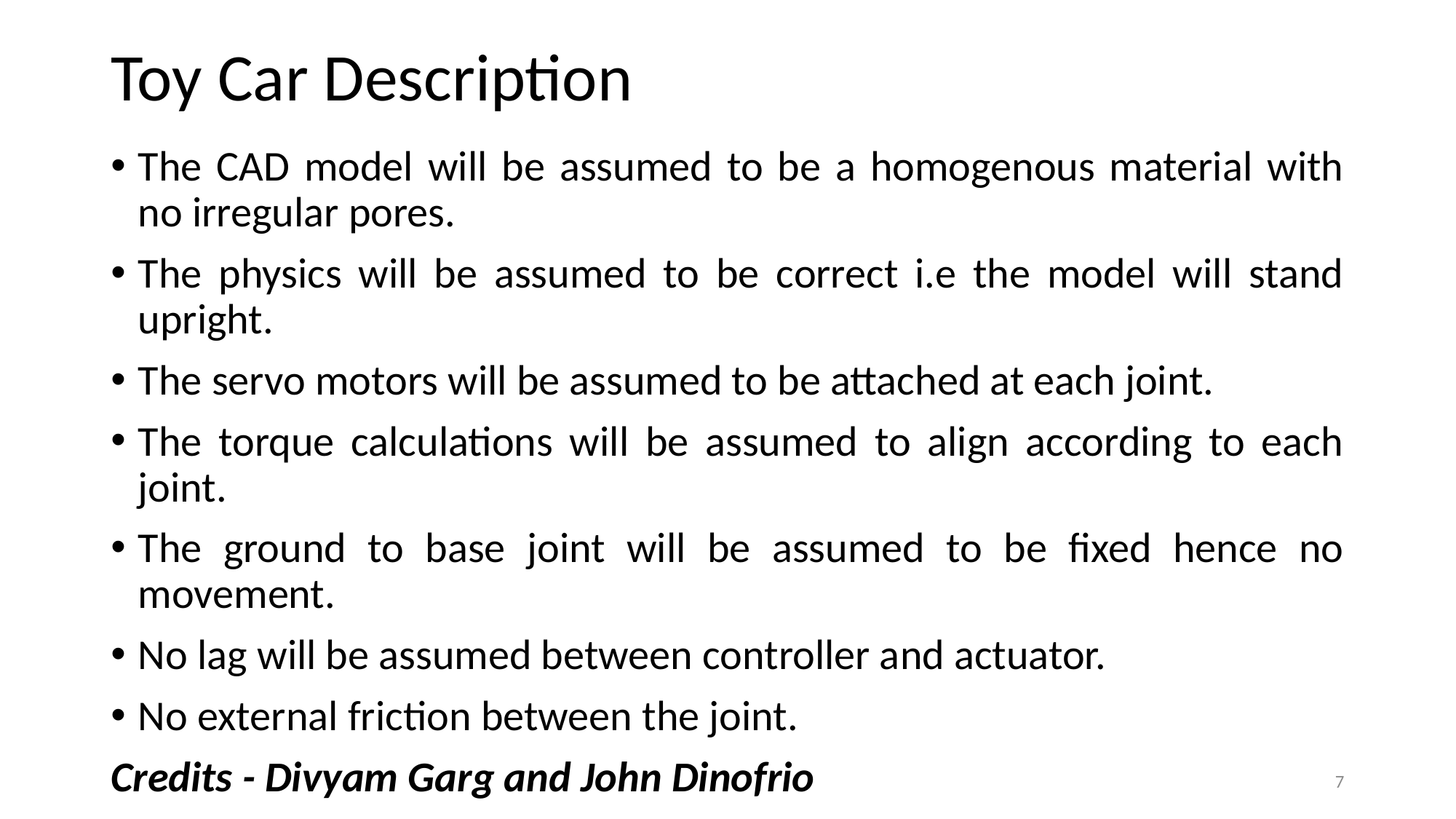

# Toy Car Description
The CAD model will be assumed to be a homogenous material with no irregular pores.
The physics will be assumed to be correct i.e the model will stand upright.
The servo motors will be assumed to be attached at each joint.
The torque calculations will be assumed to align according to each joint.
The ground to base joint will be assumed to be fixed hence no movement.
No lag will be assumed between controller and actuator.
No external friction between the joint.
Credits - Divyam Garg and John Dinofrio
7